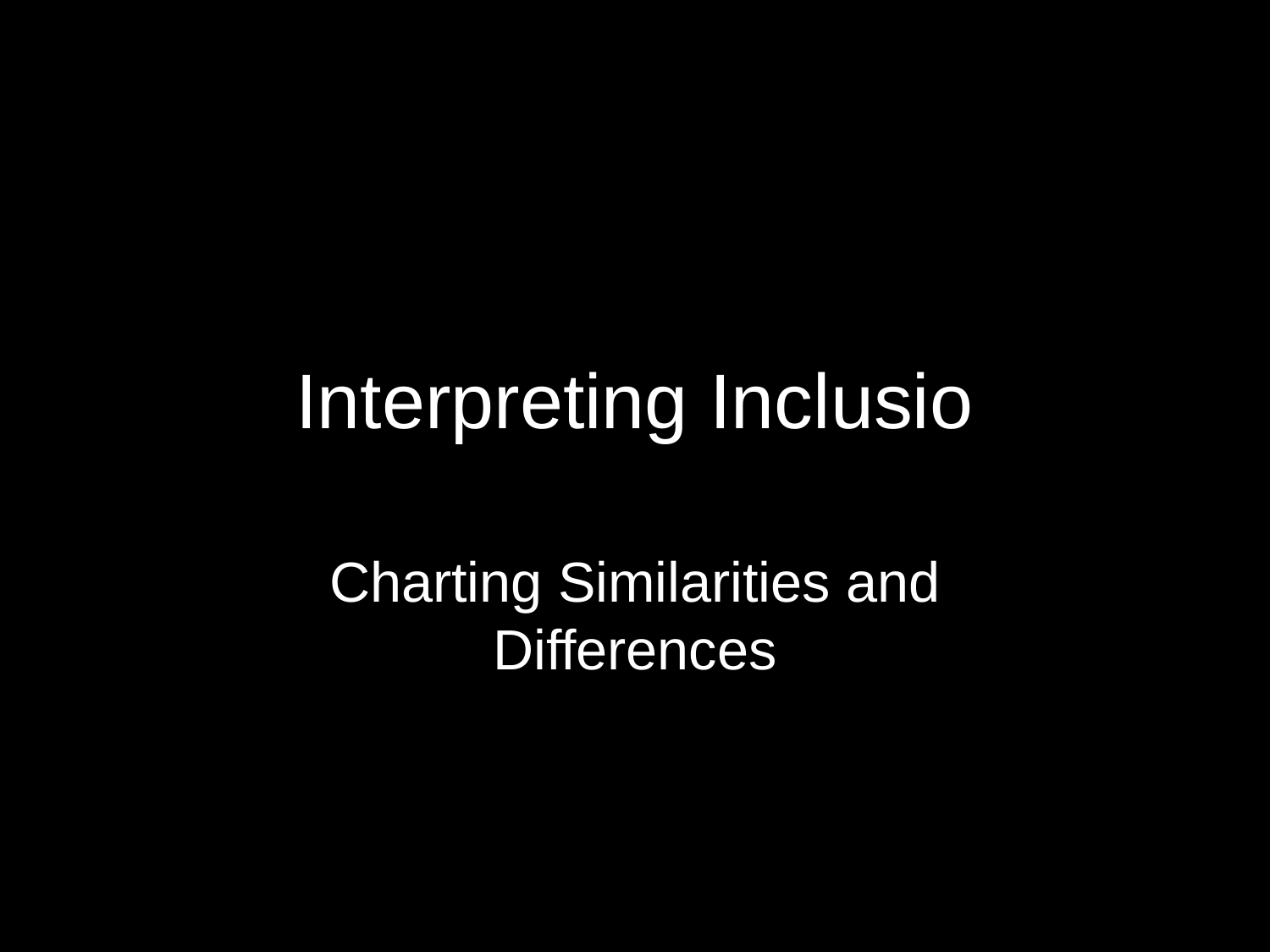

# Interpreting Inclusio
Charting Similarities and Differences